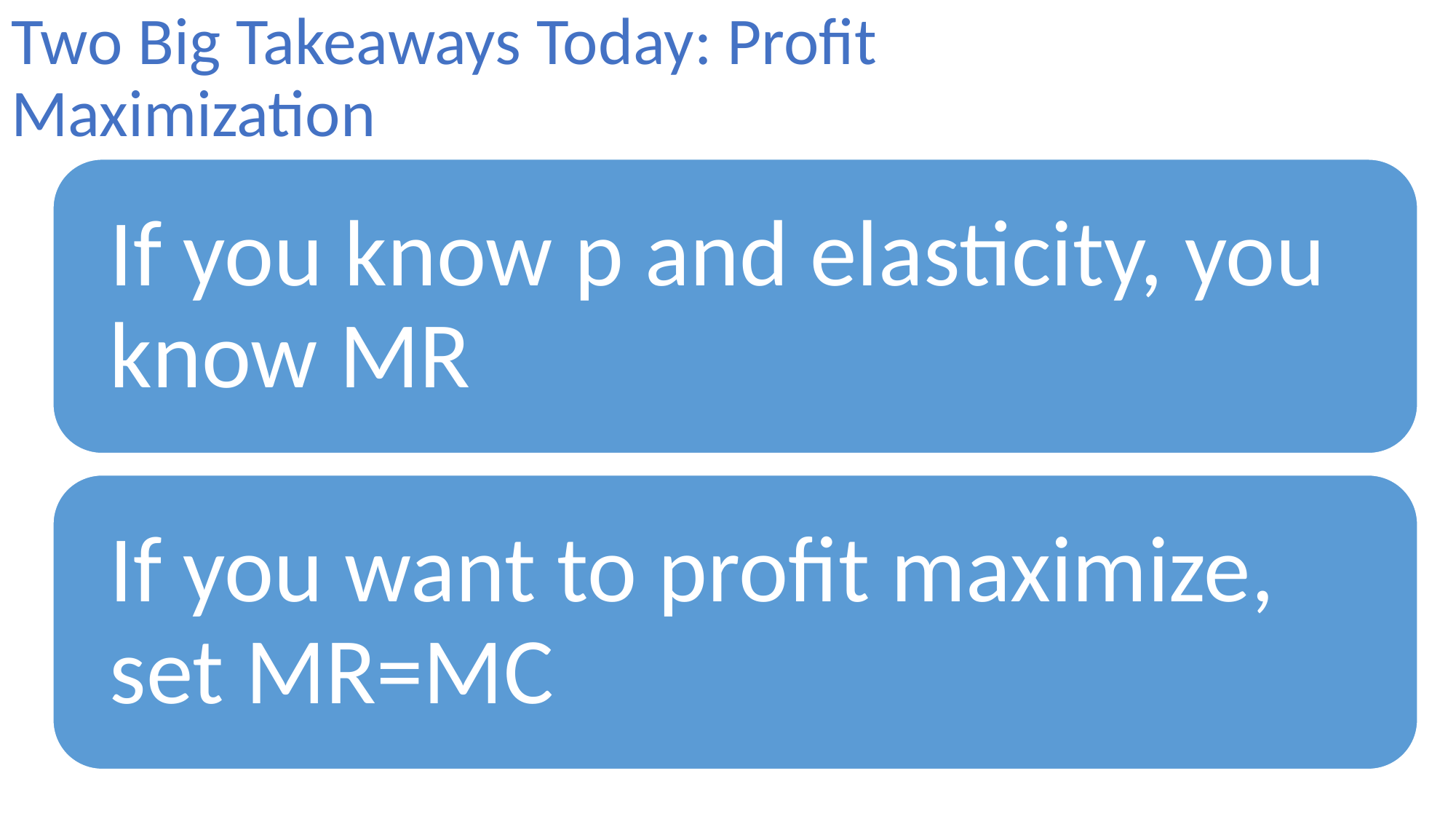

# Two Big Takeaways Today: Profit Maximization
If you know p and elasticity, you know MR
If you want to profit maximize, set MR=MC